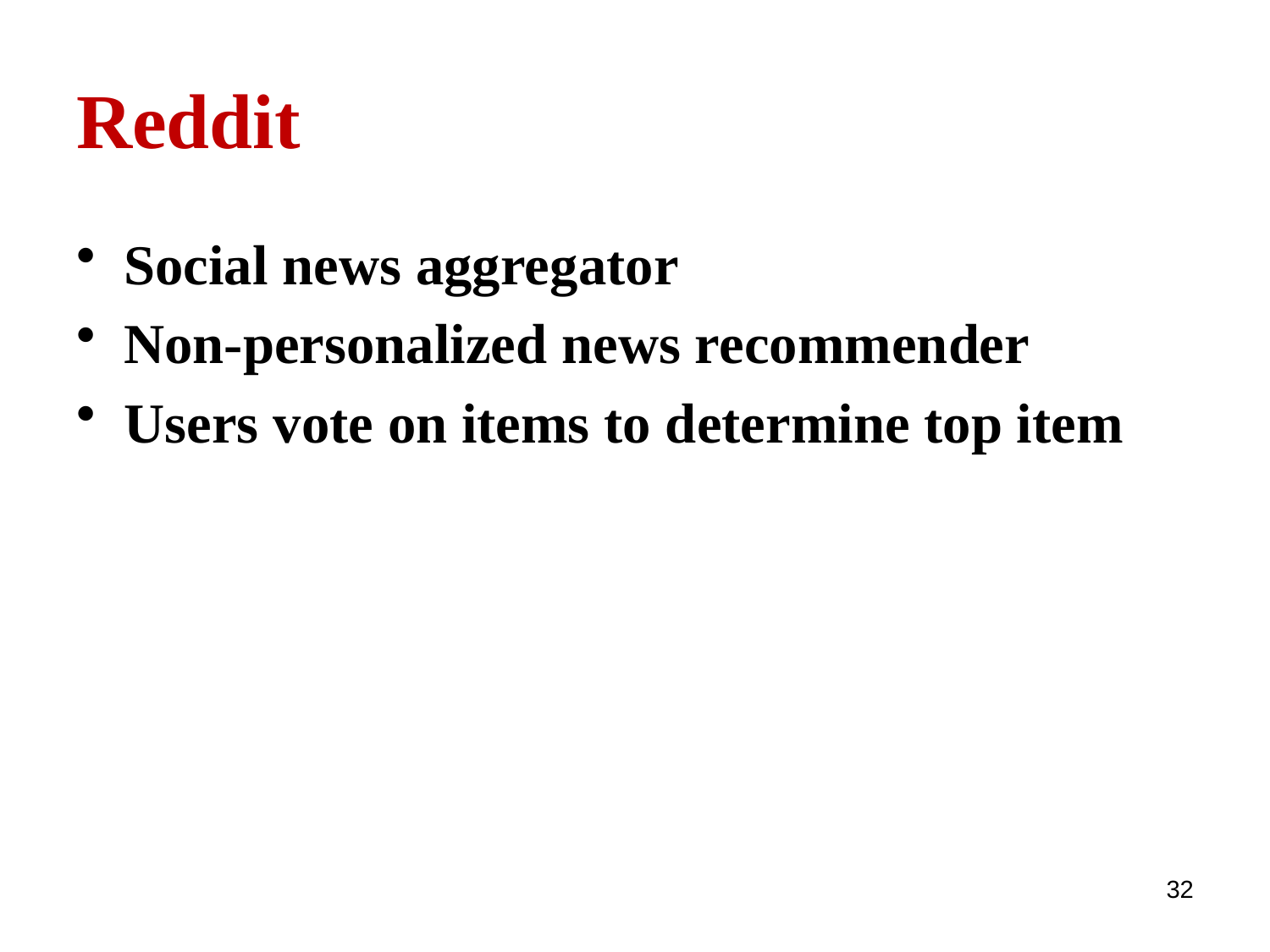

# Reddit
Social news aggregator
Non-personalized news recommender
Users vote on items to determine top item
32